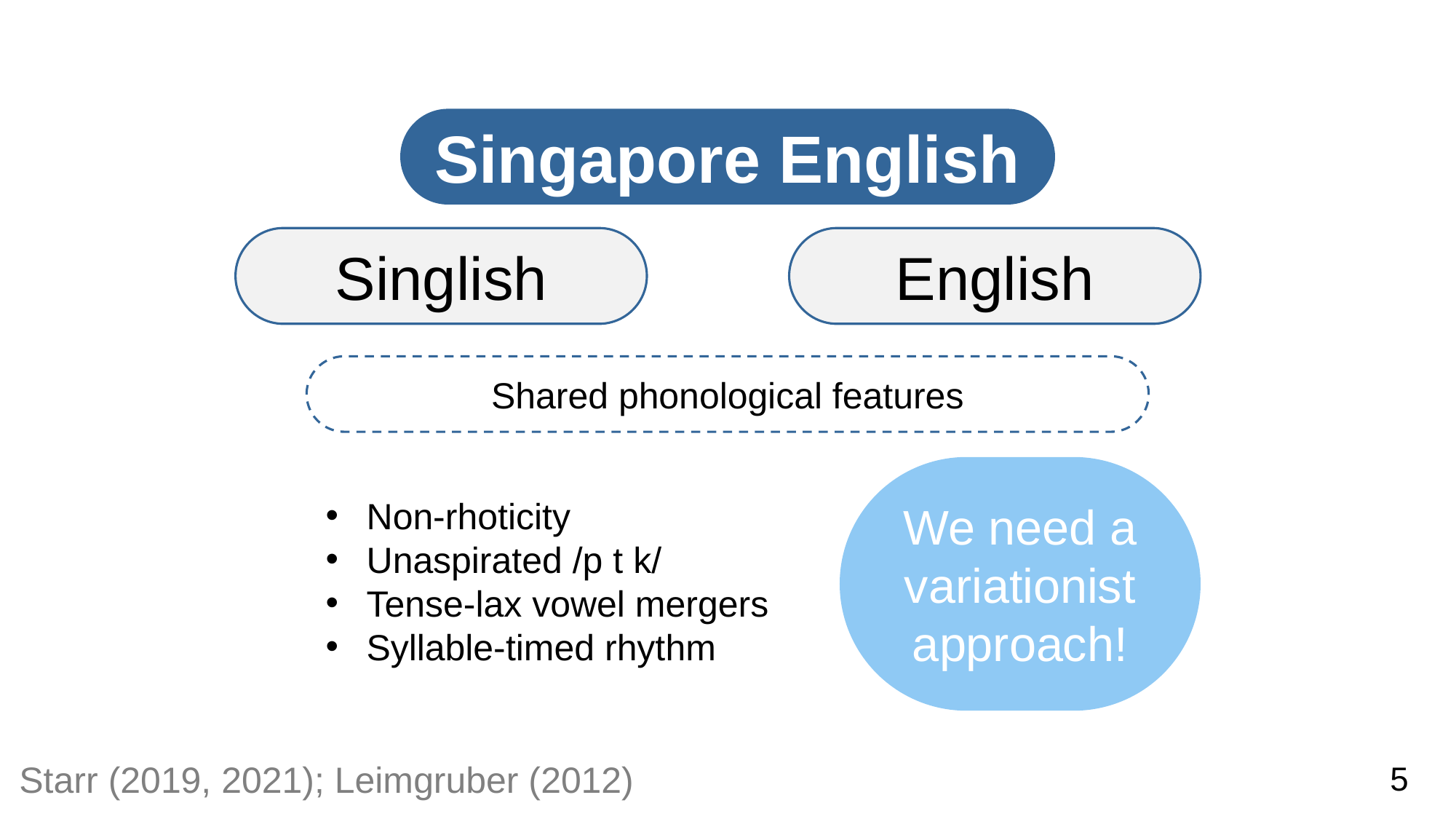

Singapore English
Singlish
English
Shared phonological features
We need a
variationist
approach!
Non-rhoticity
Unaspirated /p t k/
Tense-lax vowel mergers
Syllable-timed rhythm

Starr (2019, 2021); Leimgruber (2012)
5